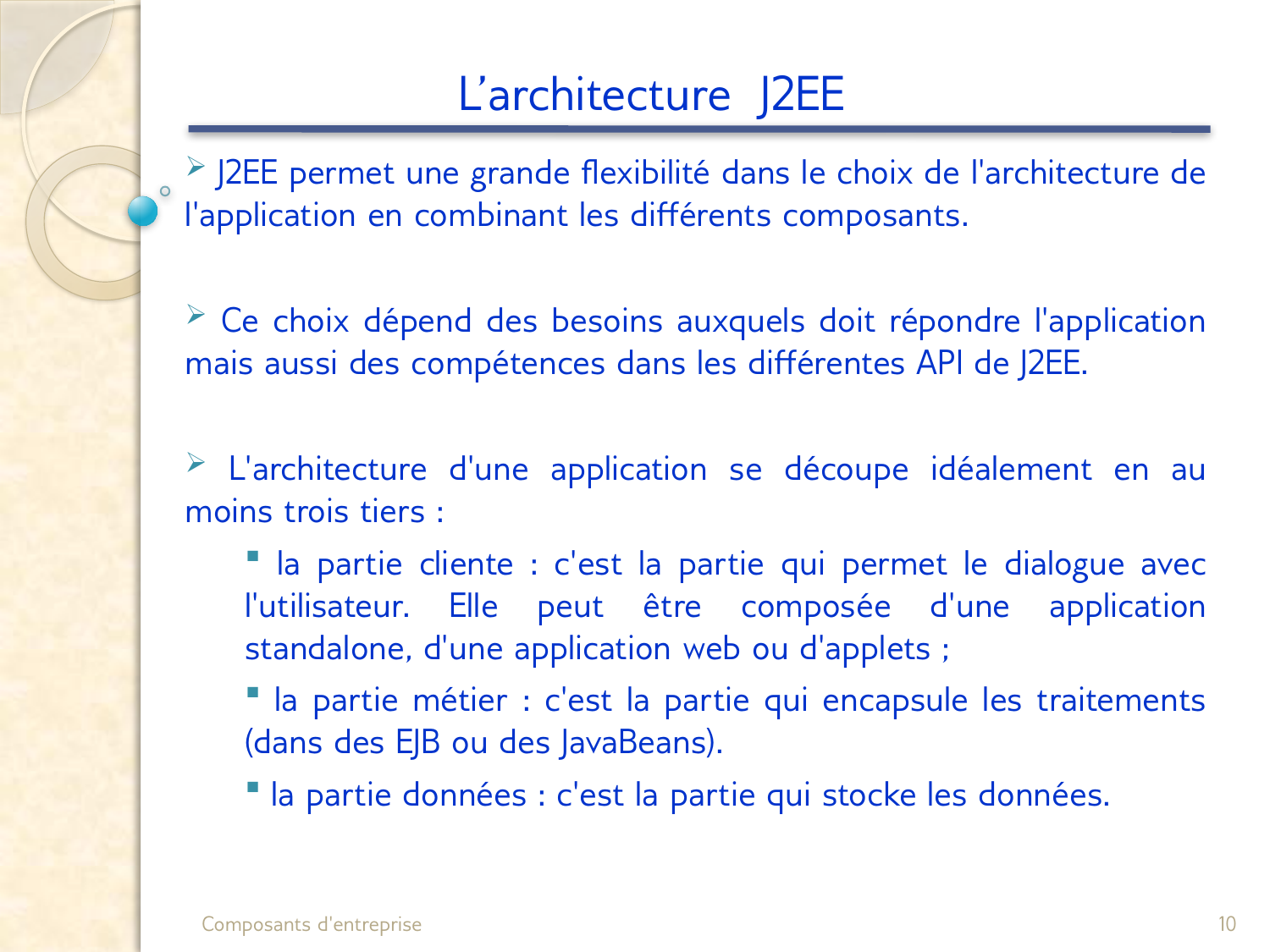

# L’architecture  J2EE
 J2EE permet une grande flexibilité dans le choix de l'architecture de l'application en combinant les différents composants.

 Ce choix dépend des besoins auxquels doit répondre l'application mais aussi des compétences dans les différentes API de J2EE.

 L'architecture d'une application se découpe idéalement en au moins trois tiers :
 la partie cliente : c'est la partie qui permet le dialogue avec l'utilisateur. Elle peut être composée d'une application standalone, d'une application web ou d'applets ;
 la partie métier : c'est la partie qui encapsule les traitements (dans des EJB ou des JavaBeans).
 la partie données : c'est la partie qui stocke les données.

Composants d'entreprise
10